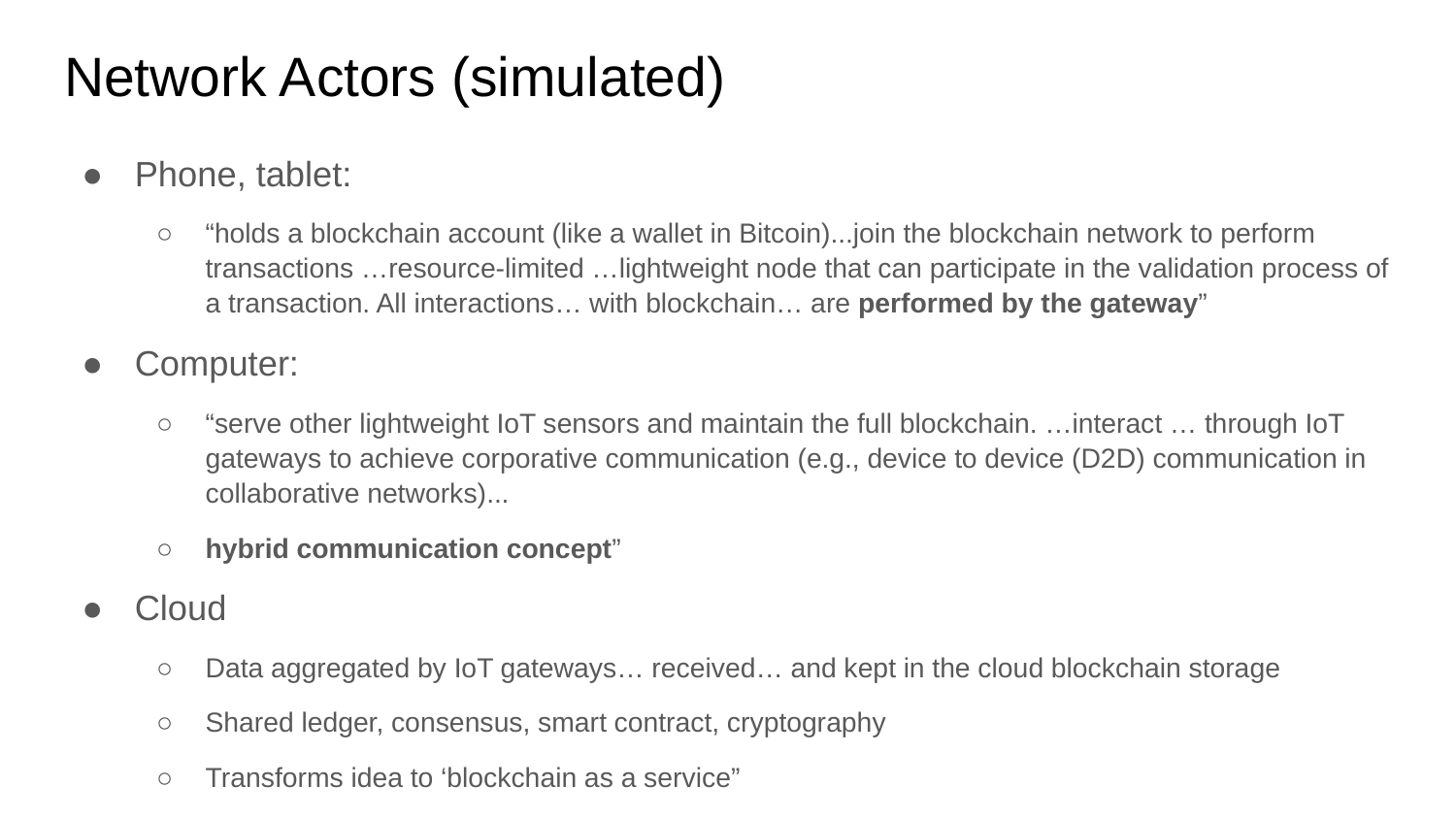

# Network Actors (simulated)
Phone, tablet:
“holds a blockchain account (like a wallet in Bitcoin)...join the blockchain network to perform transactions …resource-limited …lightweight node that can participate in the validation process of a transaction. All interactions… with blockchain… are performed by the gateway”
Computer:
“serve other lightweight IoT sensors and maintain the full blockchain. …interact … through IoT gateways to achieve corporative communication (e.g., device to device (D2D) communication in collaborative networks)...
hybrid communication concept”
Cloud
Data aggregated by IoT gateways… received… and kept in the cloud blockchain storage
Shared ledger, consensus, smart contract, cryptography
Transforms idea to ‘blockchain as a service”